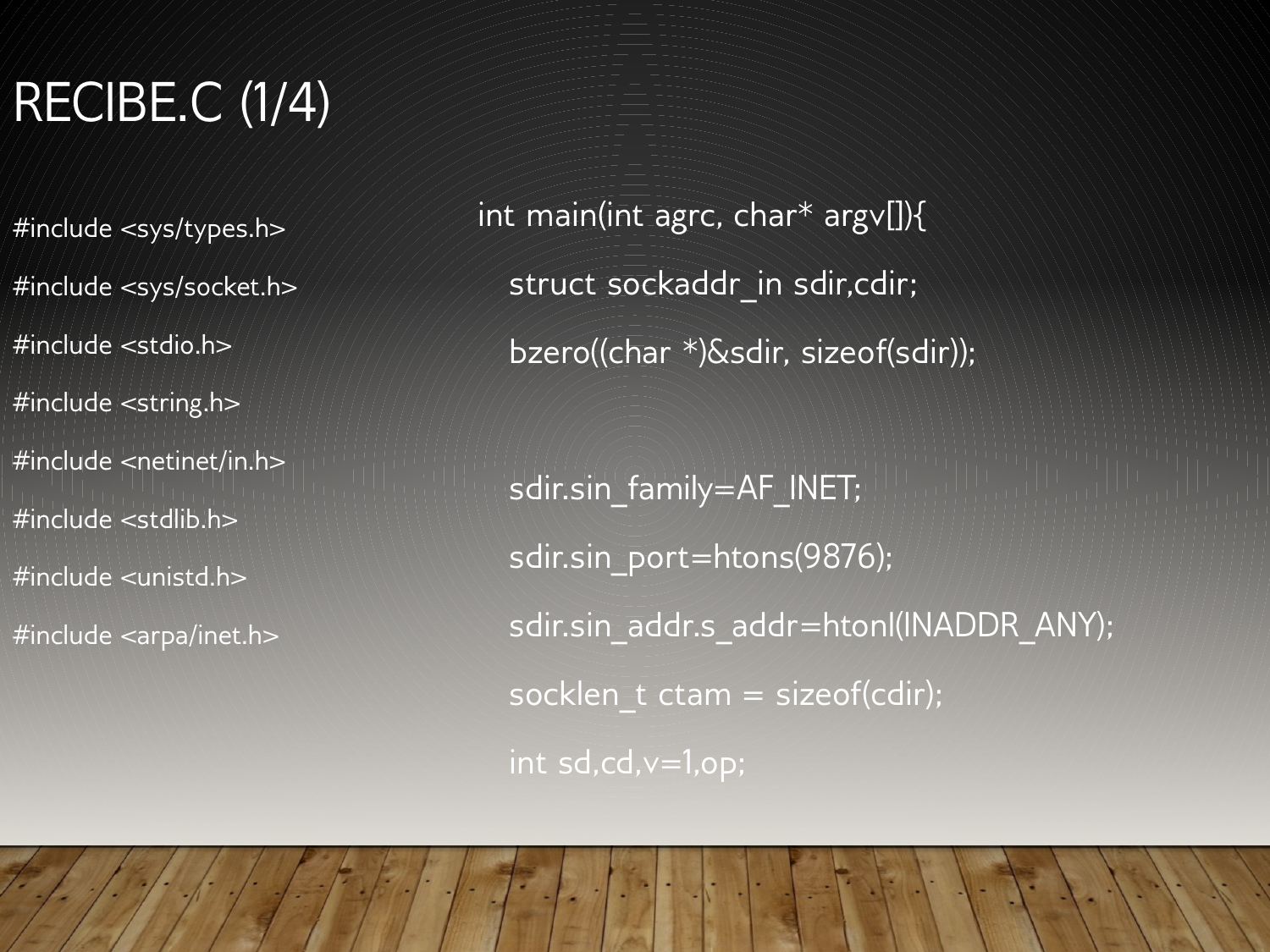

recibe.c (1/4)
int main(int agrc, char* argv[]){
   struct sockaddr_in sdir,cdir;
   bzero((char *)&sdir, sizeof(sdir));

   sdir.sin_family=AF_INET;
   sdir.sin_port=htons(9876);
   sdir.sin_addr.s_addr=htonl(INADDR_ANY);
   socklen_t ctam = sizeof(cdir);
   int sd,cd,v=1,op;
#include <sys/types.h>
#include <sys/socket.h>
#include <stdio.h>
#include <string.h>
#include <netinet/in.h>
#include <stdlib.h>
#include <unistd.h>
#include <arpa/inet.h>